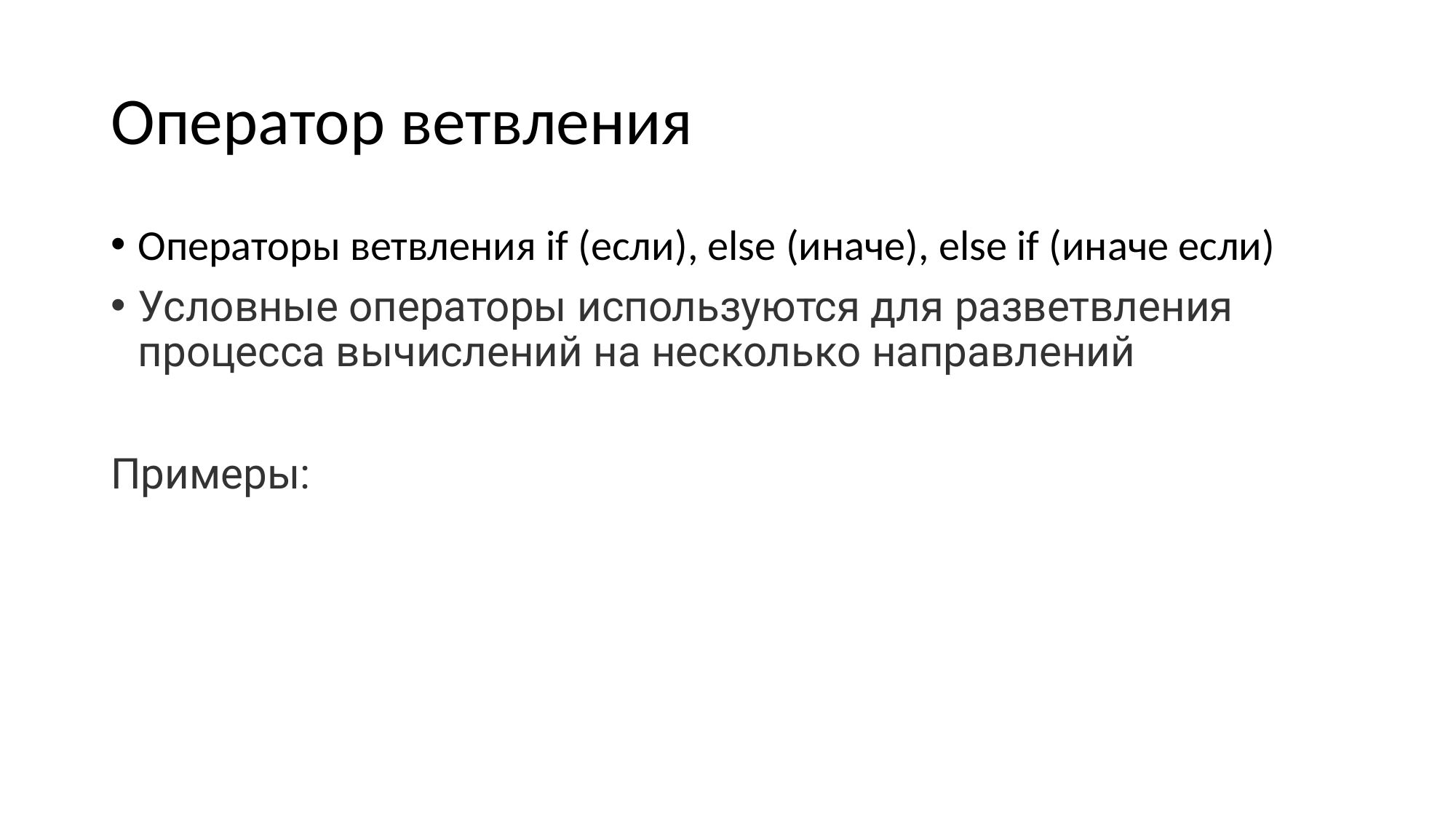

# Оператор ветвления
Операторы ветвления if (если), else (иначе), else if (иначе если)
Условные операторы используются для разветвления процесса вычислений на несколько направлений

Примеры: